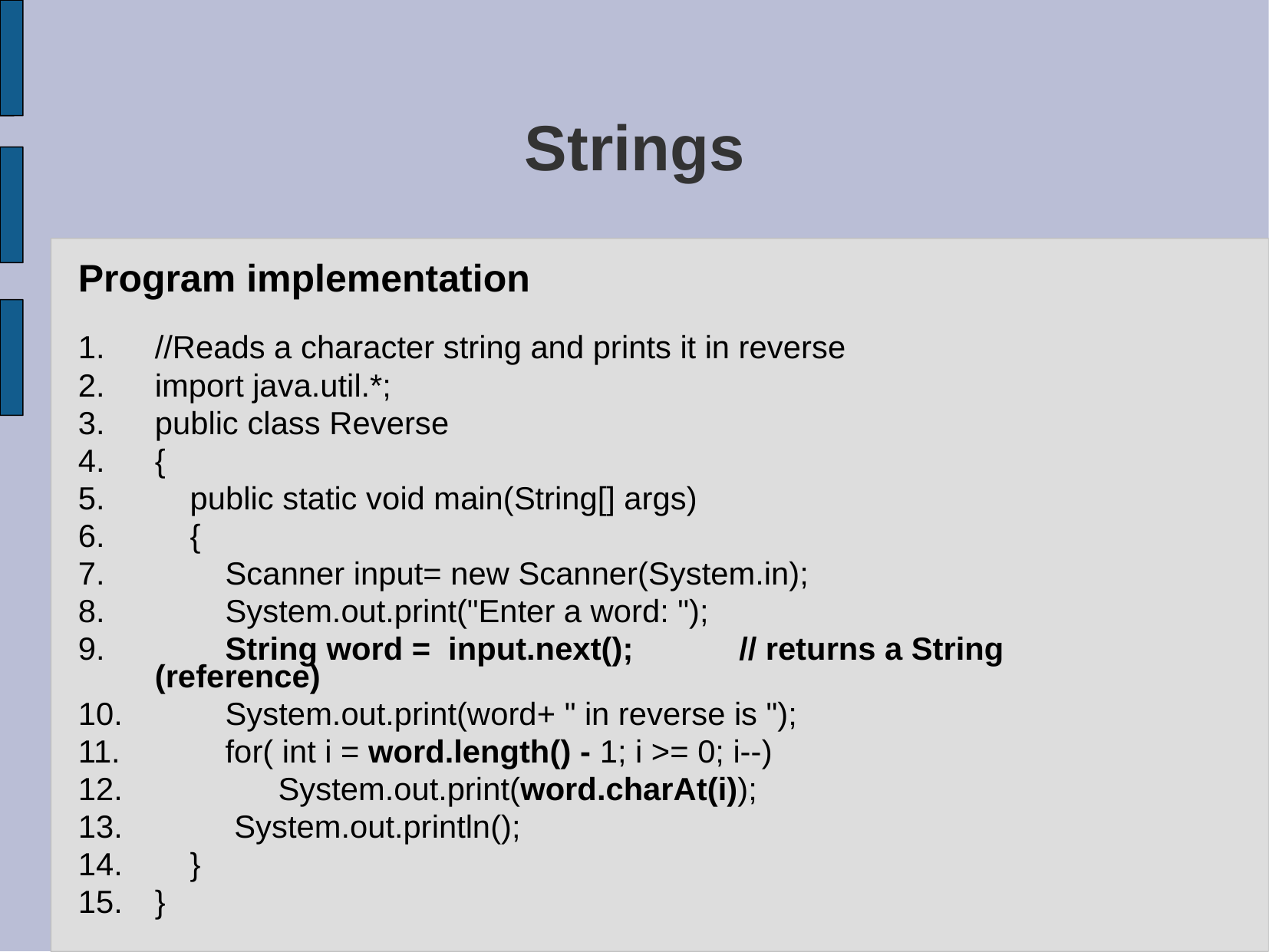

# Strings
Program implementation
//Reads a character string and prints it in reverse
import java.util.*;
public class Reverse
{
    public static void main(String[] args)
    {
        Scanner input= new Scanner(System.in);
        System.out.print("Enter a word: ");
        String word =  input.next();     	 // returns a String (reference)
        System.out.print(word+ " in reverse is ");
        for( int i = word.length() - 1; i >= 0; i--)
              System.out.print(word.charAt(i));
         System.out.println();
    }
}